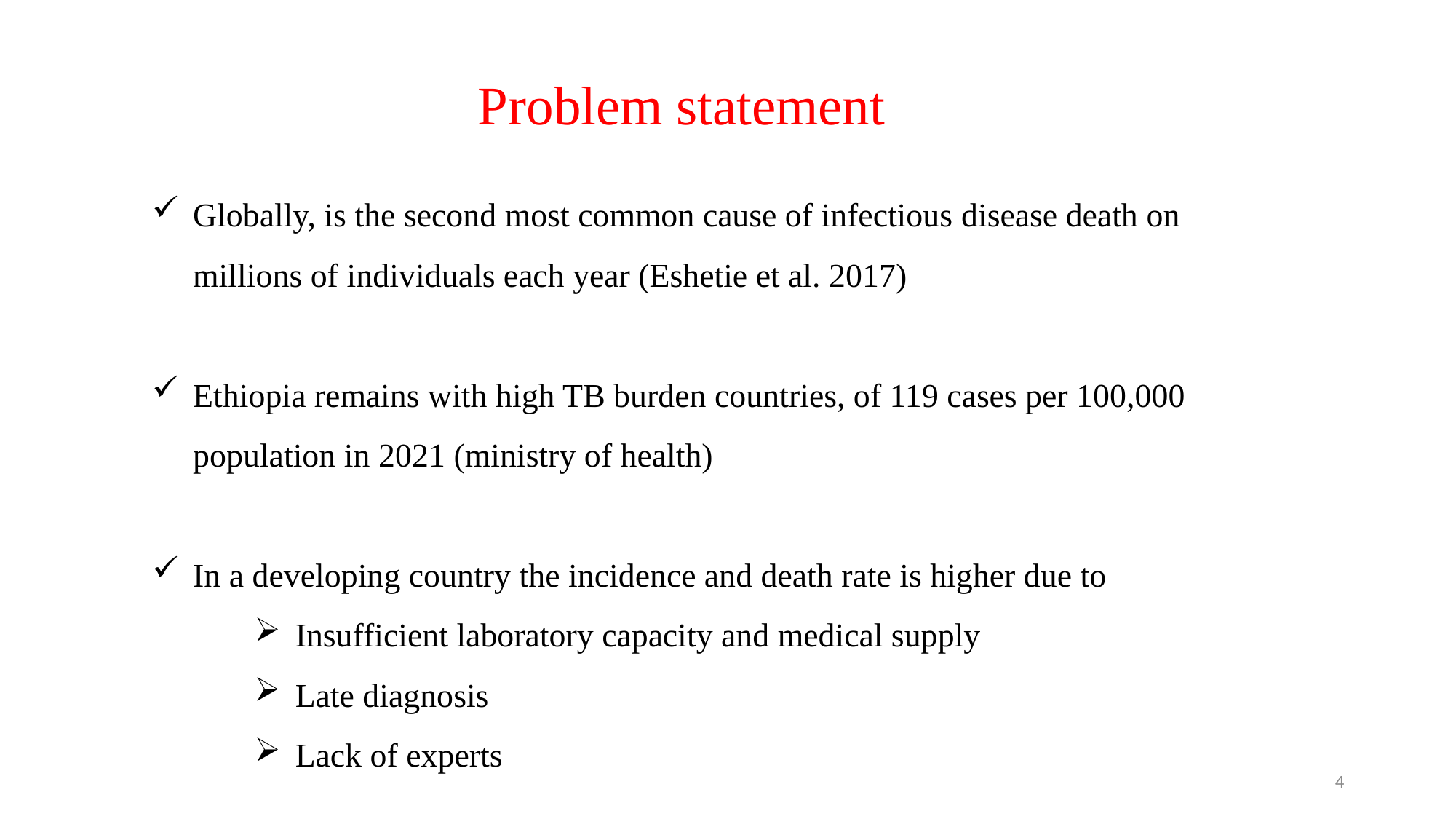

Problem statement
Globally, is the second most common cause of infectious disease death on millions of individuals each year (Eshetie et al. 2017)

Ethiopia remains with high TB burden countries, of 119 cases per 100,000 population in 2021 (ministry of health)

In a developing country the incidence and death rate is higher due to
Insufficient laboratory capacity and medical supply
Late diagnosis
Lack of experts

4